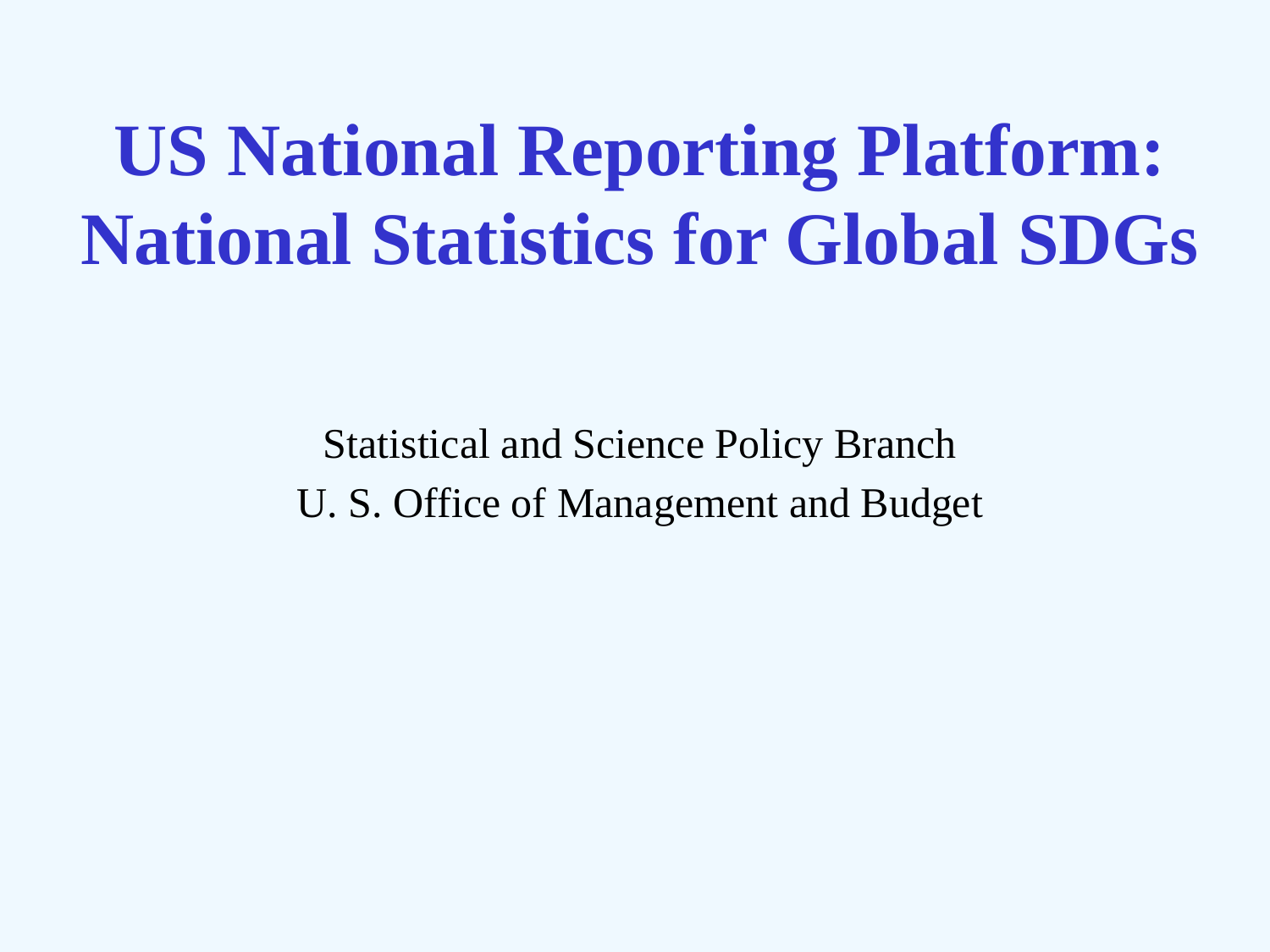

US National Reporting Platform: National Statistics for Global SDGs

Statistical and Science Policy Branch
U. S. Office of Management and Budget